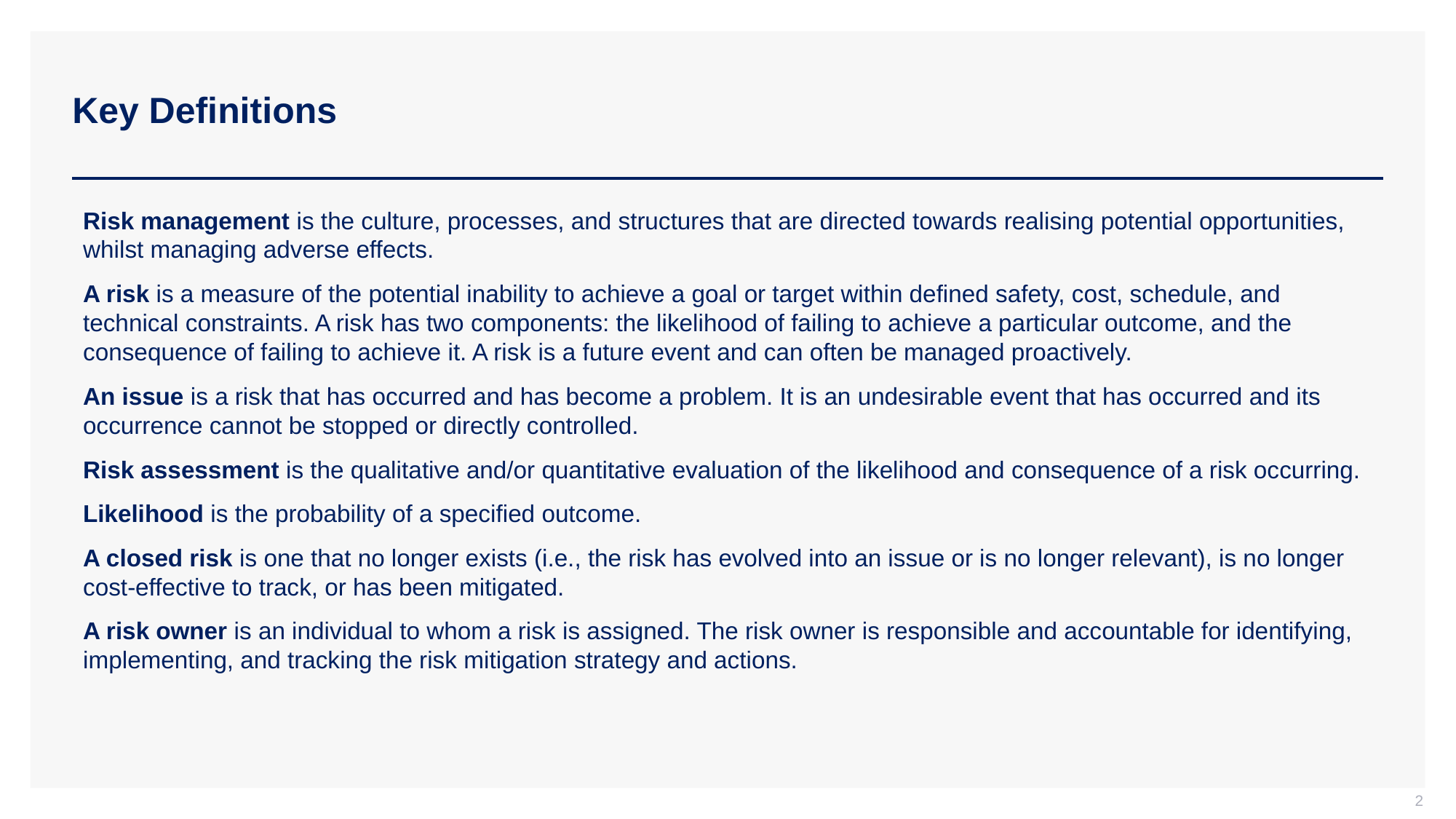

# Key Definitions
Risk management is the culture, processes, and structures that are directed towards realising potential opportunities, whilst managing adverse effects.
A risk is a measure of the potential inability to achieve a goal or target within defined safety, cost, schedule, and technical constraints. A risk has two components: the likelihood of failing to achieve a particular outcome, and the consequence of failing to achieve it. A risk is a future event and can often be managed proactively.
An issue is a risk that has occurred and has become a problem. It is an undesirable event that has occurred and its occurrence cannot be stopped or directly controlled.
Risk assessment is the qualitative and/or quantitative evaluation of the likelihood and consequence of a risk occurring.
Likelihood is the probability of a specified outcome.
A closed risk is one that no longer exists (i.e., the risk has evolved into an issue or is no longer relevant), is no longer cost-effective to track, or has been mitigated.
A risk owner is an individual to whom a risk is assigned. The risk owner is responsible and accountable for identifying, implementing, and tracking the risk mitigation strategy and actions.

2